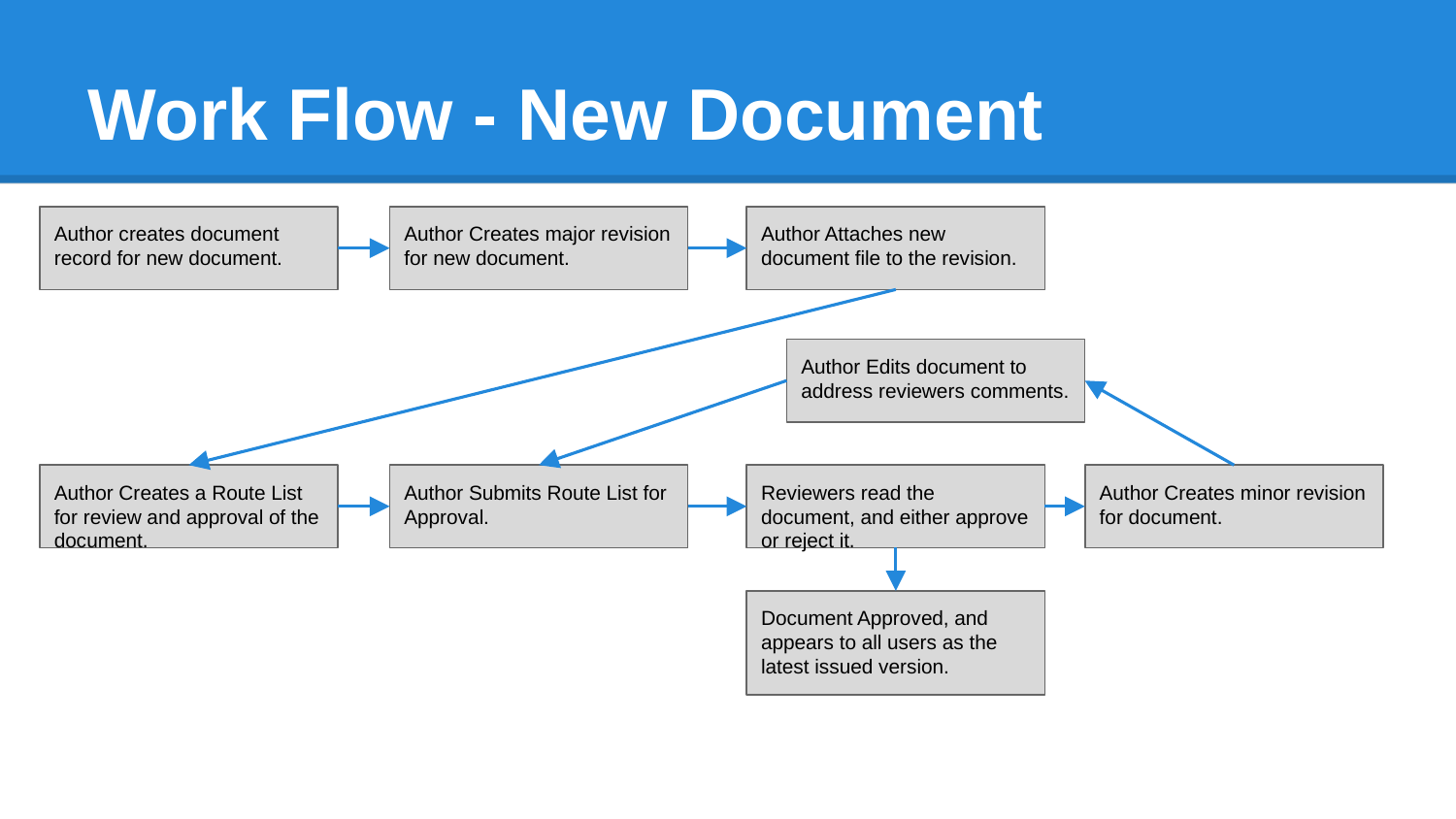

# Work Flow - New Document
Author creates document record for new document.
Author Creates major revision for new document.
Author Attaches new document file to the revision.
Author Edits document to address reviewers comments.
Author Creates a Route List for review and approval of the document.
Author Submits Route List for Approval.
Reviewers read the document, and either approve or reject it.
Author Creates minor revision for document.
Document Approved, and appears to all users as the latest issued version.